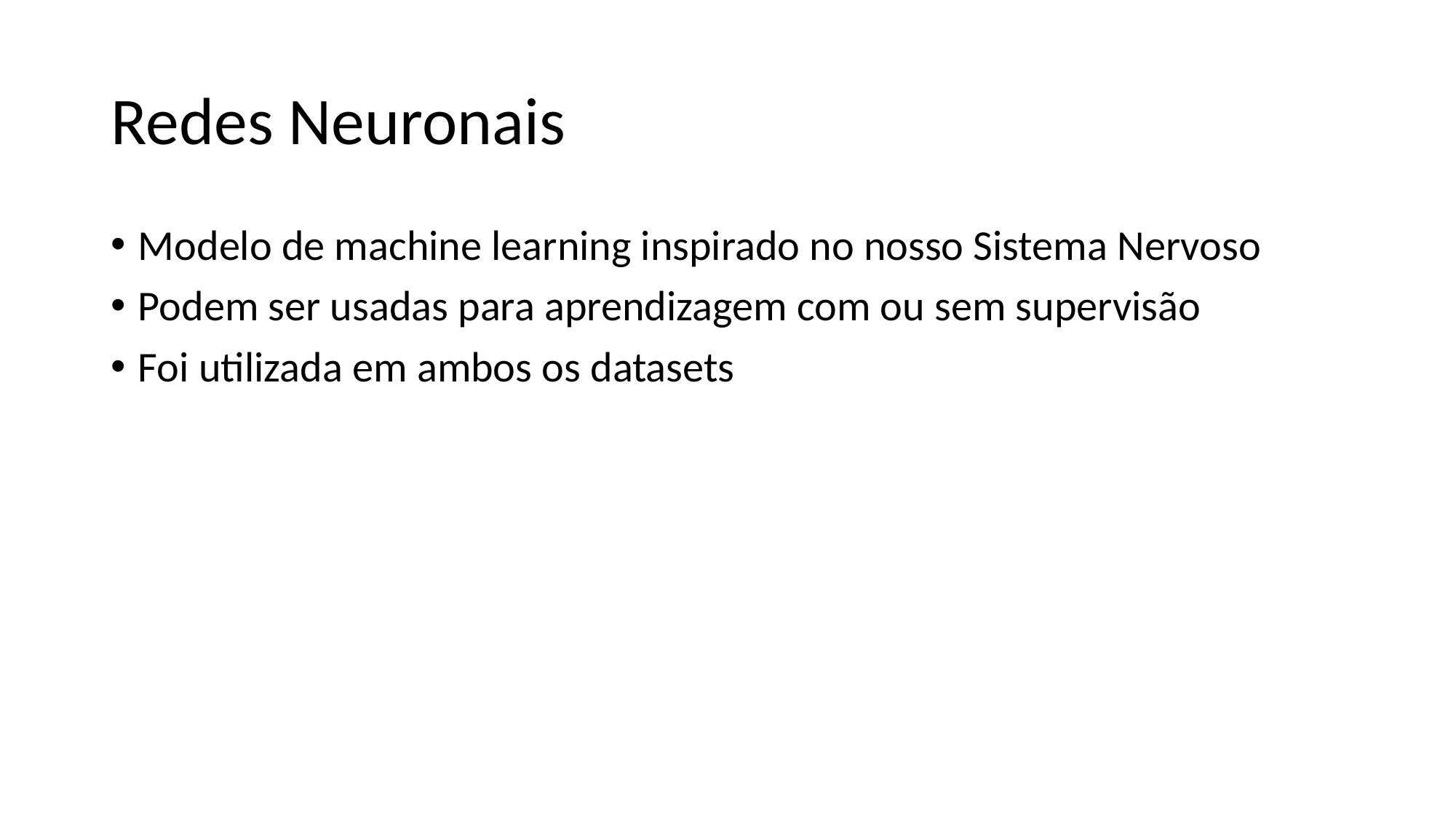

# Redes Neuronais
Modelo de machine learning inspirado no nosso Sistema Nervoso
Podem ser usadas para aprendizagem com ou sem supervisão
Foi utilizada em ambos os datasets